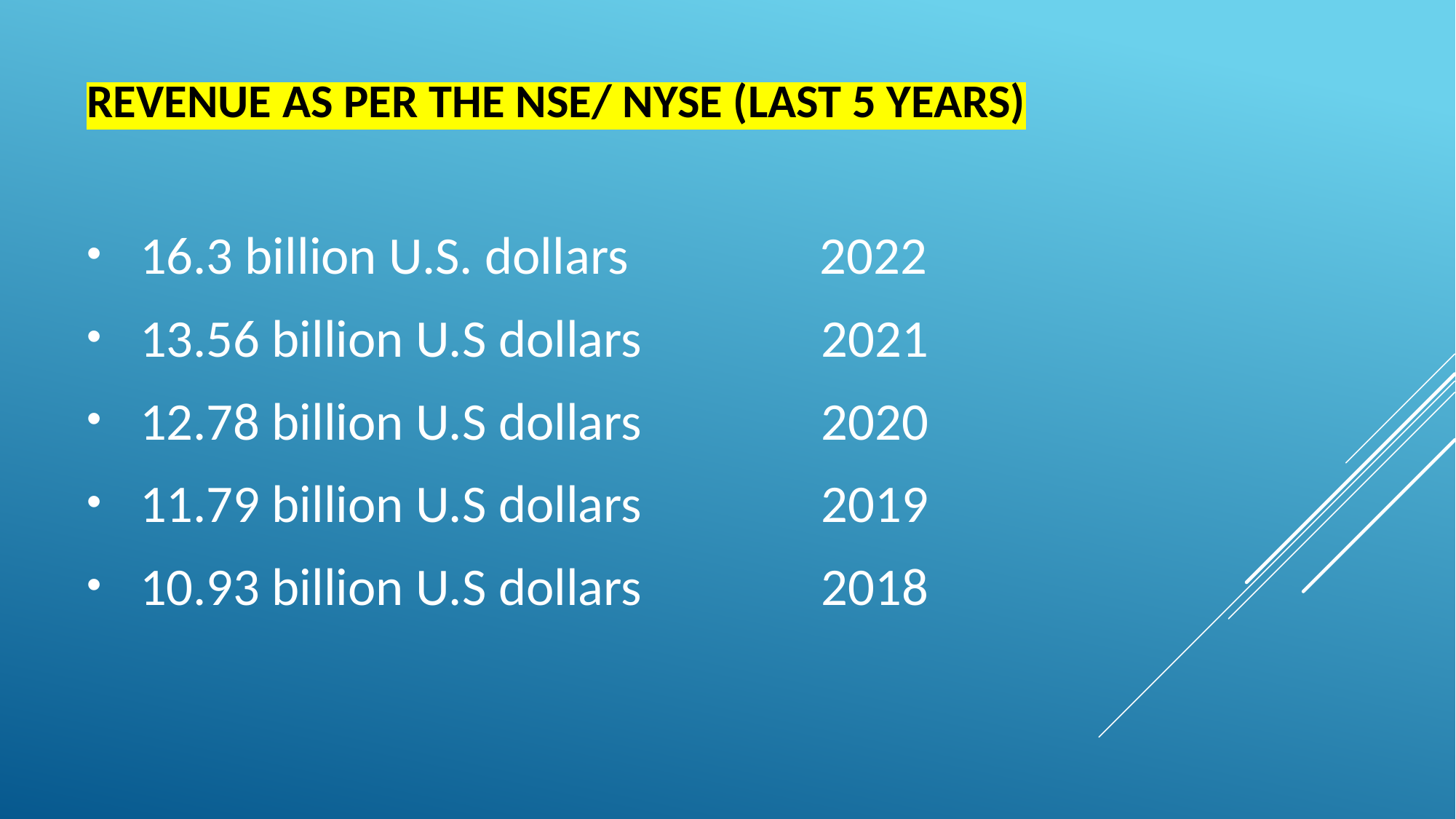

REVENUE AS PER THE NSE/ NYSE (LAST 5 YEARS)

16.3 billion U.S. dollars                2022
13.56 billion U.S dollars               2021
12.78 billion U.S dollars               2020
11.79 billion U.S dollars               2019
10.93 billion U.S dollars               2018